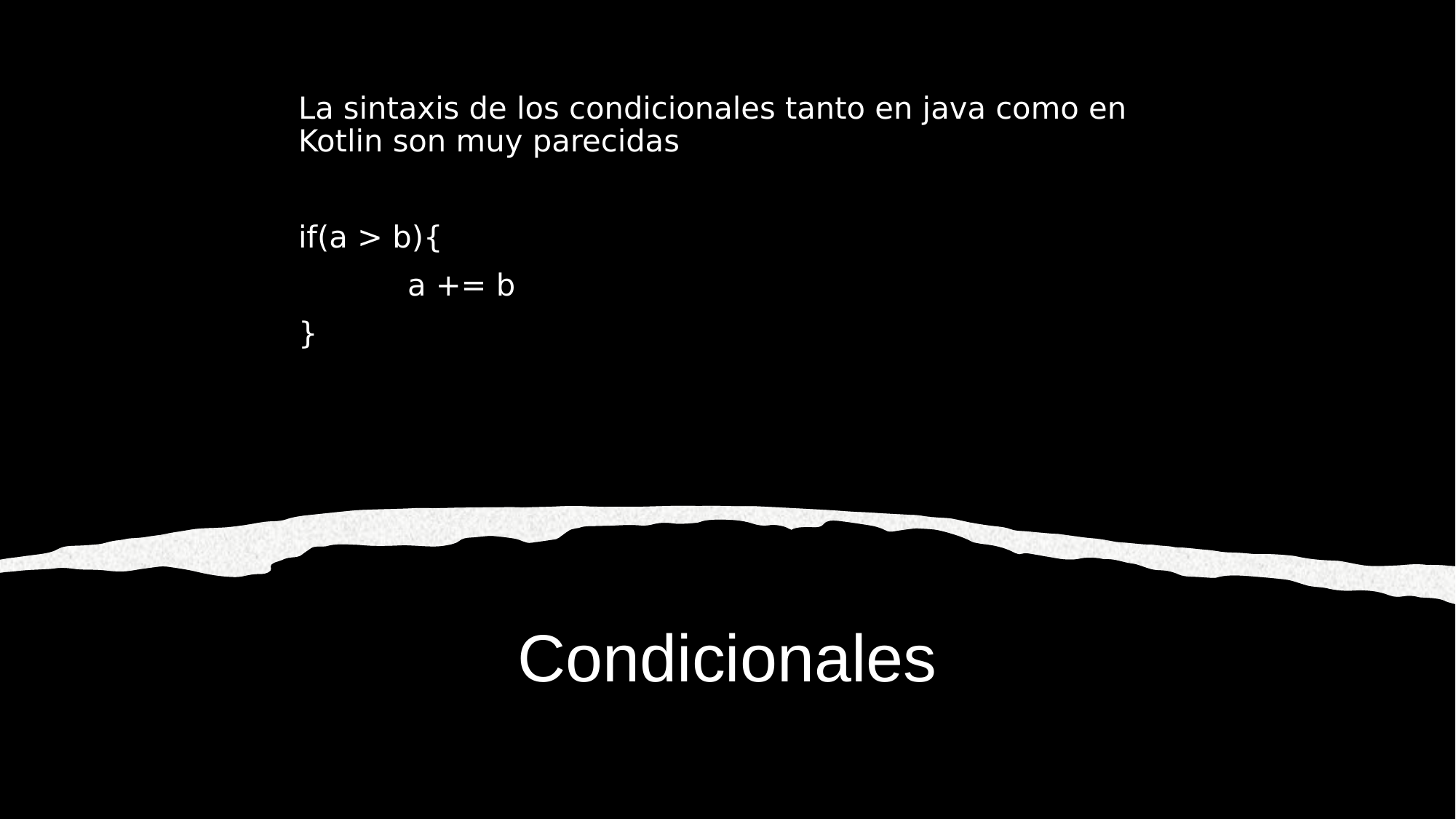

La sintaxis de los condicionales tanto en java como en Kotlin son muy parecidas

if(a > b){
	a += b
}

# Condicionales